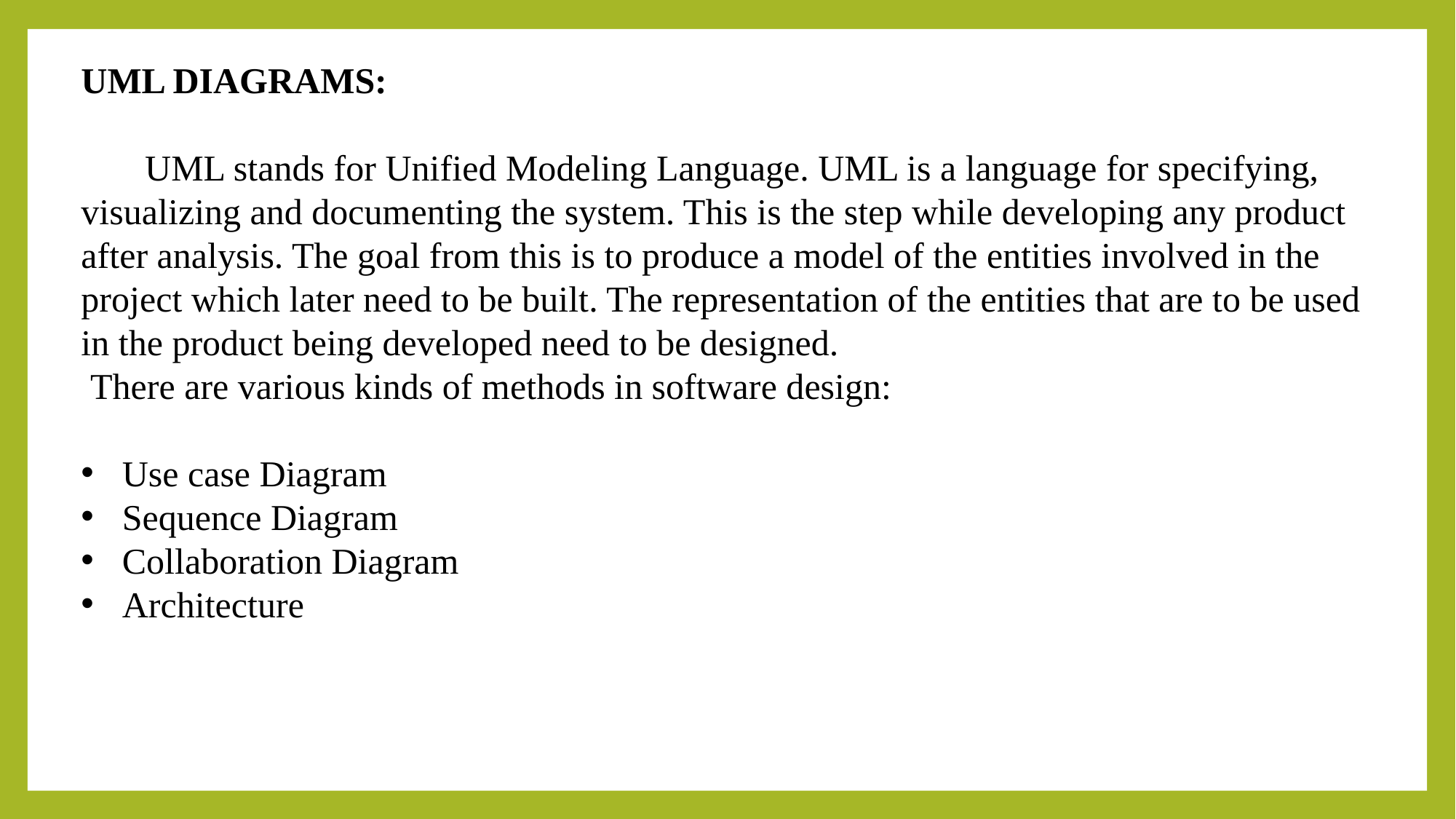

UML DIAGRAMS:

       UML stands for Unified Modeling Language. UML is a language for specifying, visualizing and documenting the system. This is the step while developing any product after analysis. The goal from this is to produce a model of the entities involved in the project which later need to be built. The representation of the entities that are to be used in the product being developed need to be designed.
 There are various kinds of methods in software design:

Use case Diagram
Sequence Diagram
Collaboration Diagram
Architecture